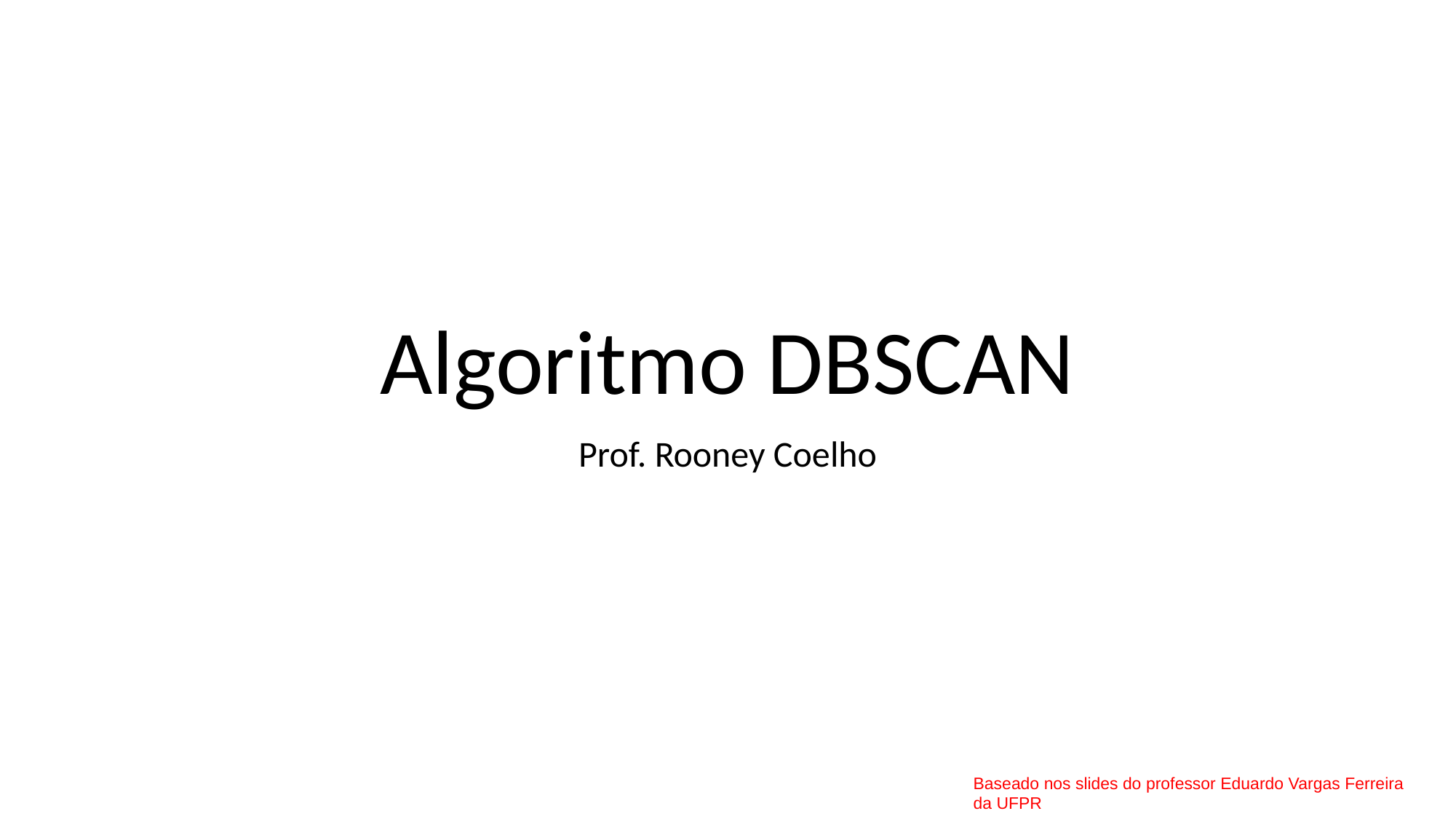

# Algoritmo DBSCAN
Prof. Rooney Coelho
Baseado nos slides do professor Eduardo Vargas Ferreira da UFPR